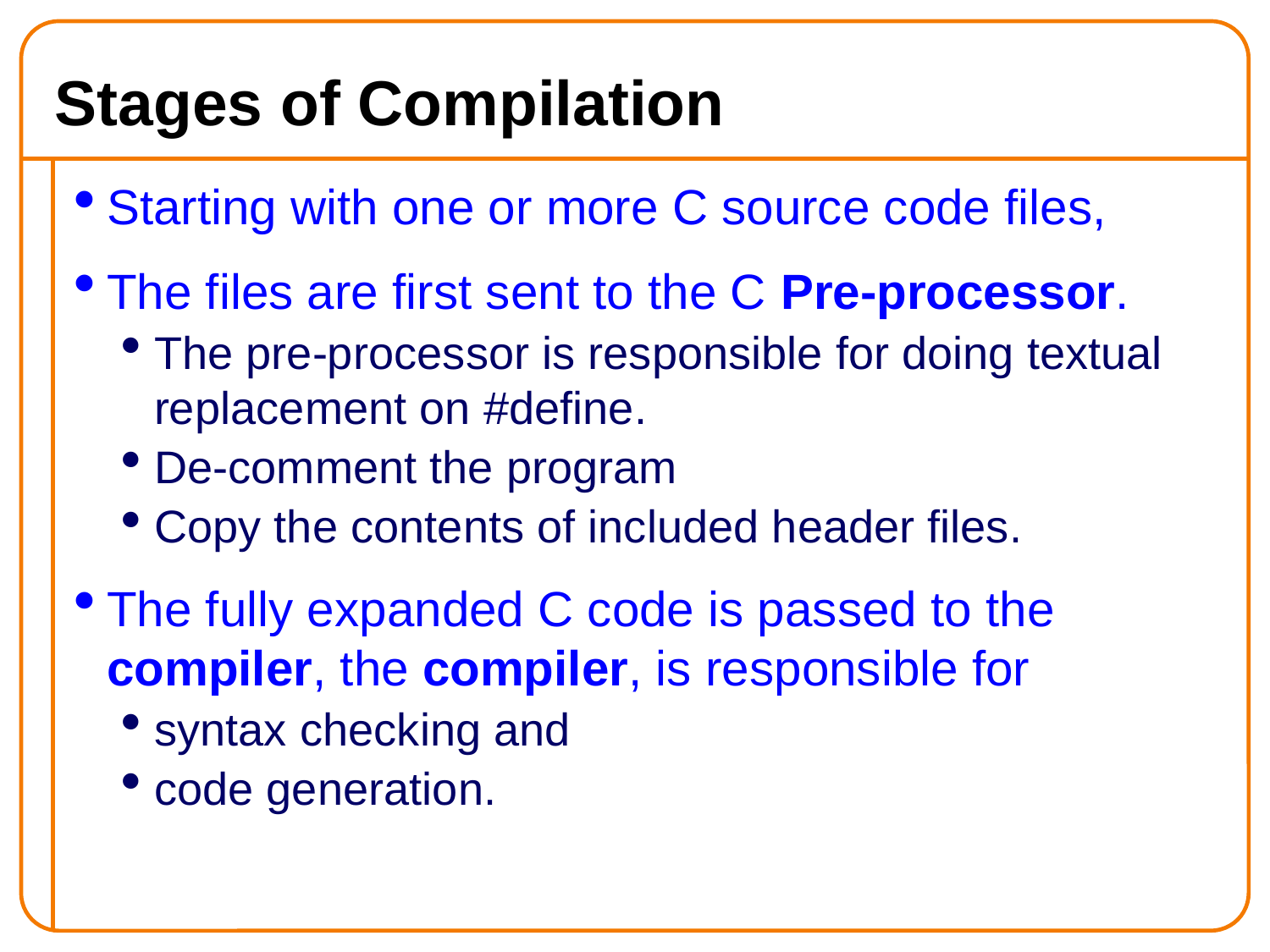

Stages of Compilation
Starting with one or more C source code files,
The files are first sent to the C Pre-processor.
The pre-processor is responsible for doing textual replacement on #define.
De-comment the program
Copy the contents of included header files.
The fully expanded C code is passed to the compiler, the compiler, is responsible for
syntax checking and
code generation.